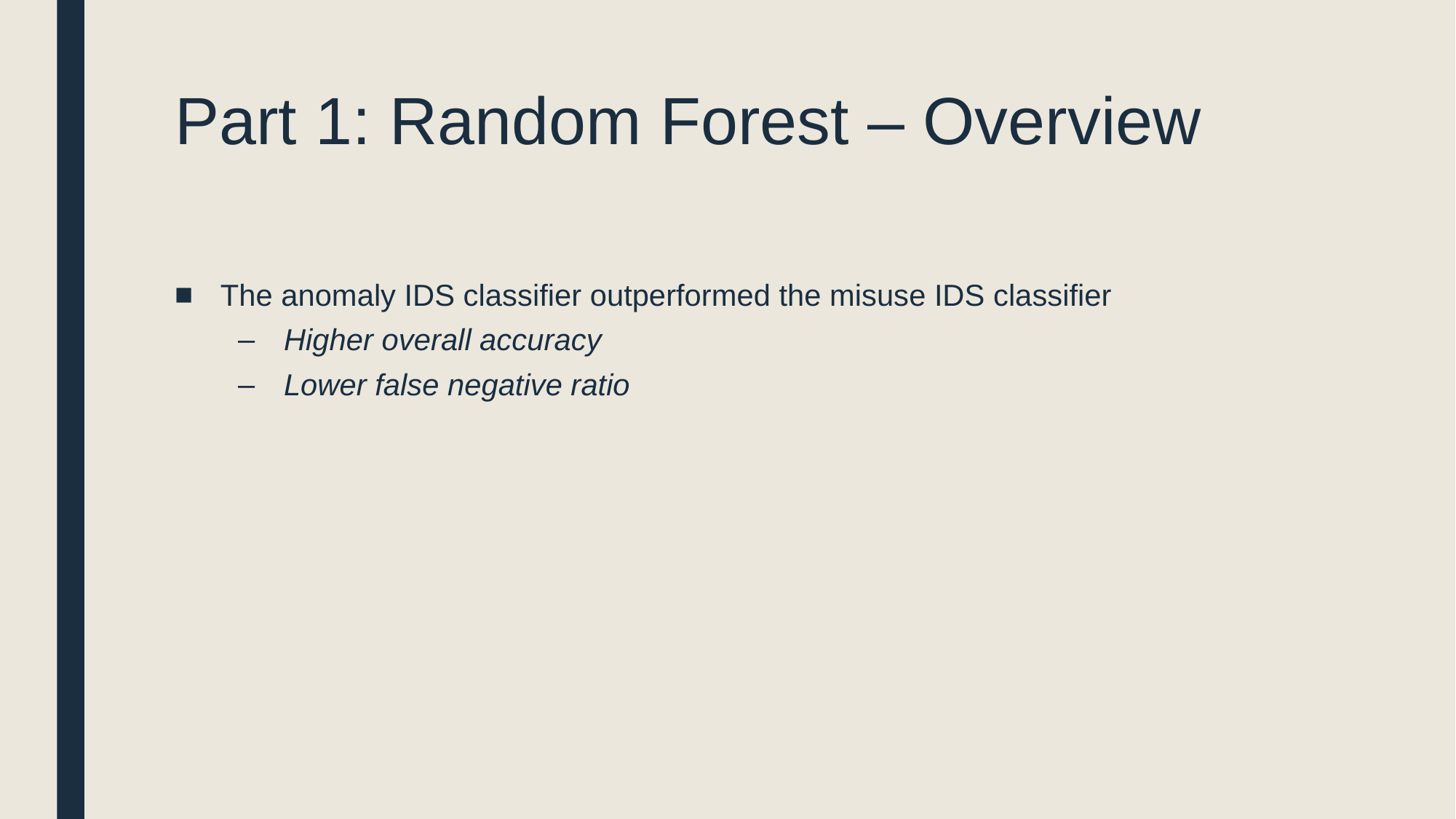

# Part 1: Random Forest – Overview
The anomaly IDS classifier outperformed the misuse IDS classifier
Higher overall accuracy
Lower false negative ratio